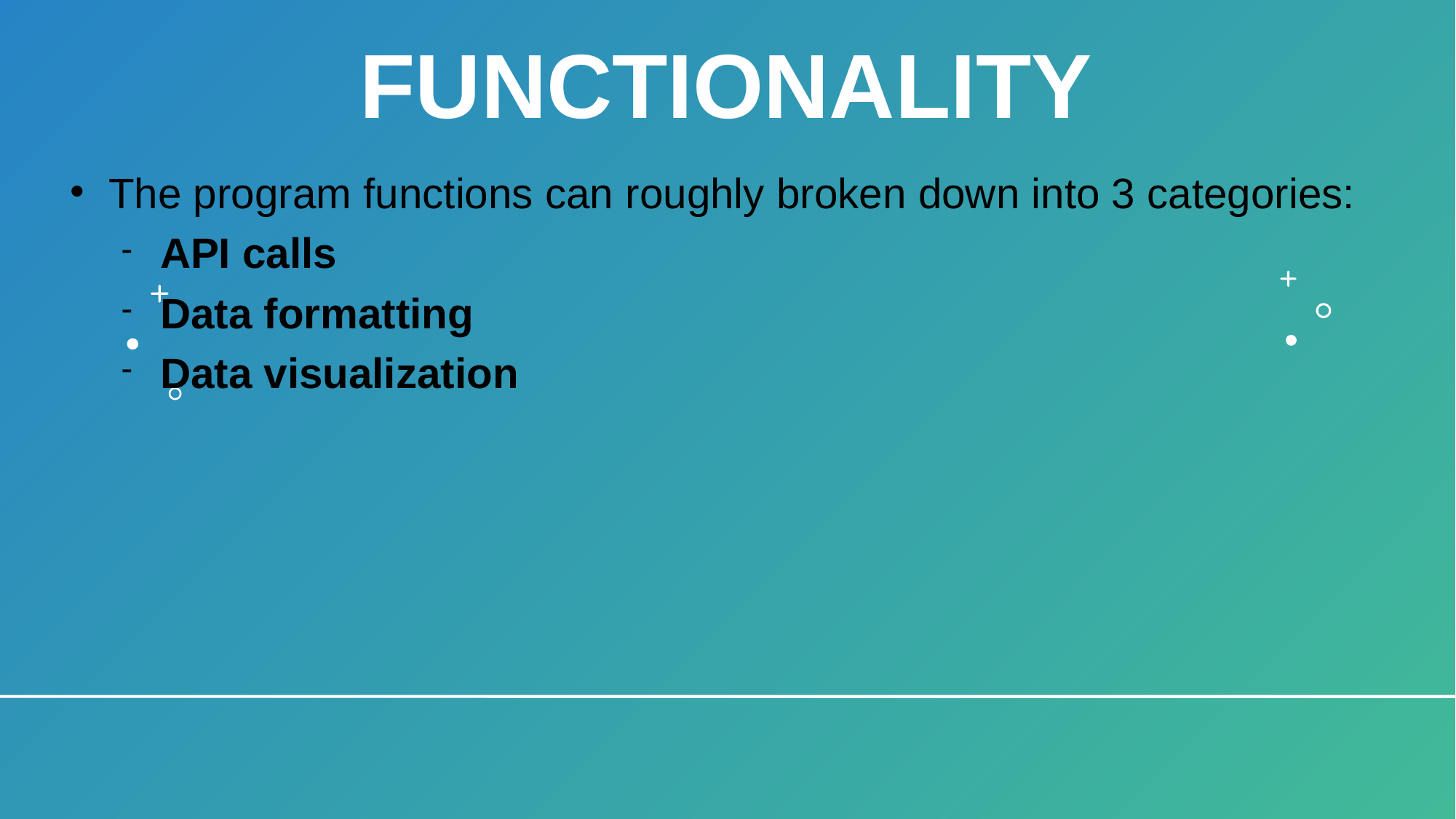

# Functionality

The program functions can roughly broken down into 3 categories:
API calls
Data formatting
Data visualization